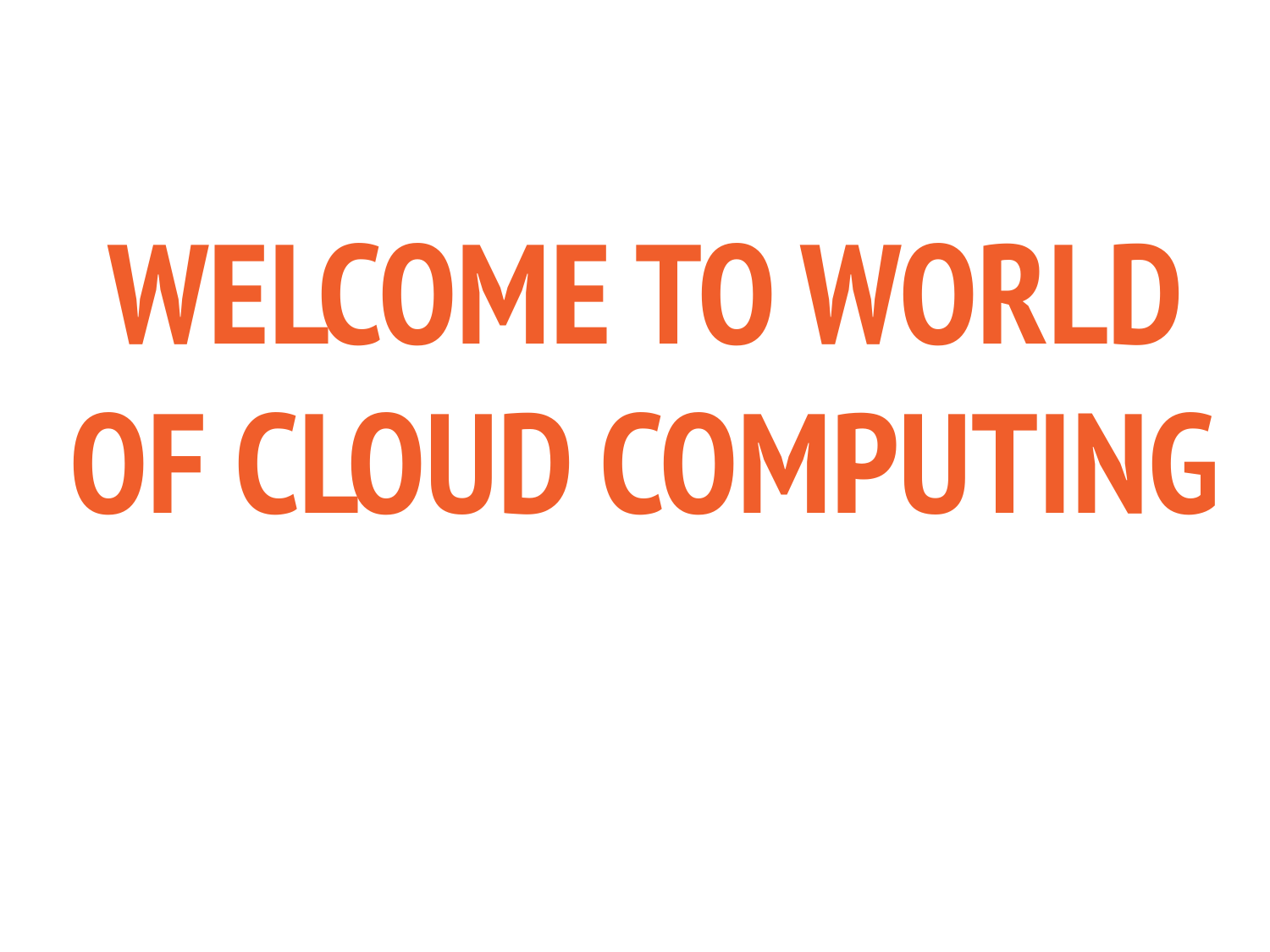

# WELCOME TO WORLD OF CLOUD COMPUTING